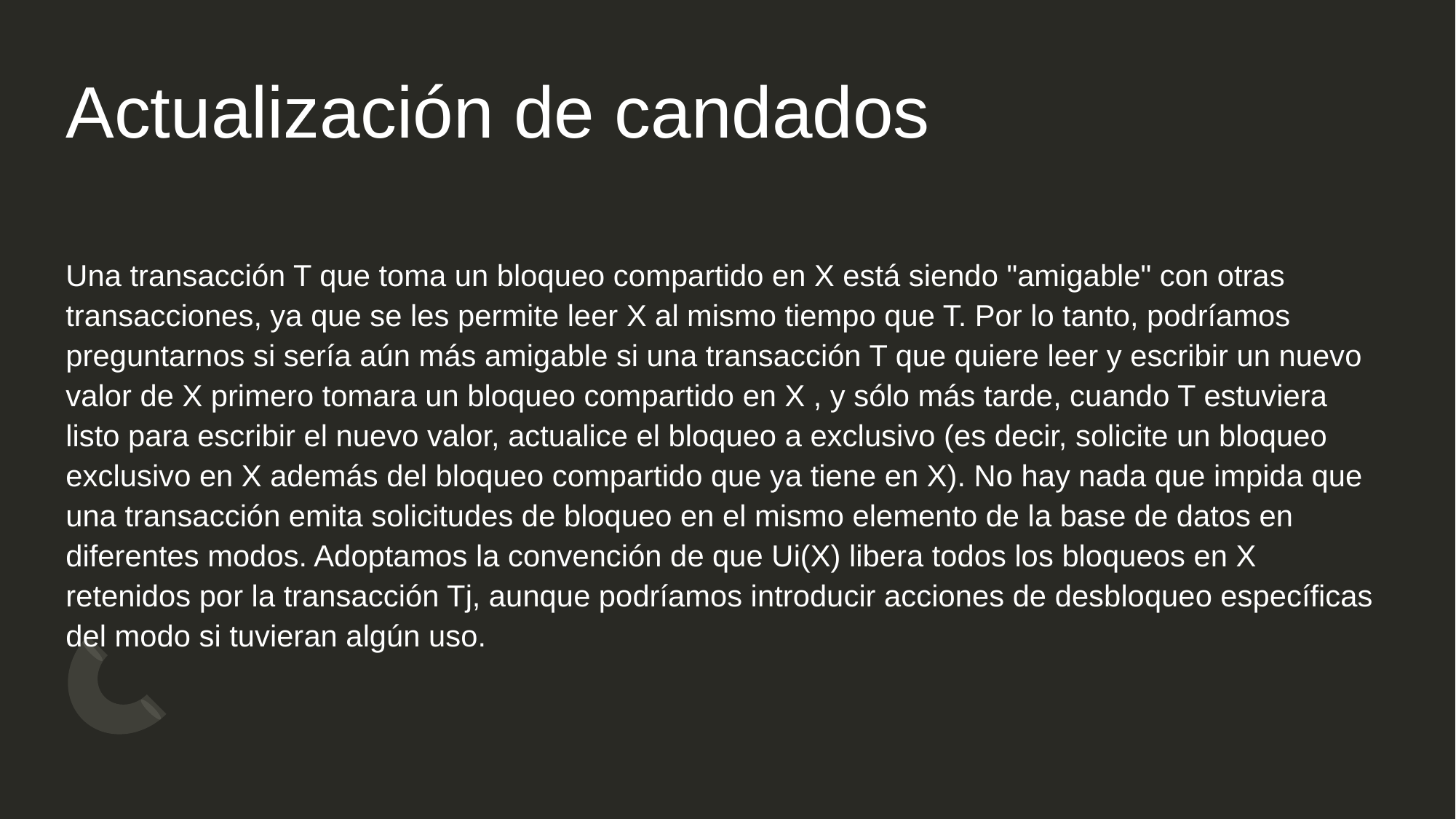

# Actualización de candados

Una transacción T que toma un bloqueo compartido en X está siendo "amigable" con otras transacciones, ya que se les permite leer X al mismo tiempo que T. Por lo tanto, podríamos preguntarnos si sería aún más amigable si una transacción T que quiere leer y escribir un nuevo valor de X primero tomara un bloqueo compartido en X , y sólo más tarde, cuando T estuviera listo para escribir el nuevo valor, actualice el bloqueo a exclusivo (es decir, solicite un bloqueo exclusivo en X además del bloqueo compartido que ya tiene en X). No hay nada que impida que una transacción emita solicitudes de bloqueo en el mismo elemento de la base de datos en diferentes modos. Adoptamos la convención de que Ui(X) libera todos los bloqueos en X retenidos por la transacción Tj, aunque podríamos introducir acciones de desbloqueo específicas del modo si tuvieran algún uso.